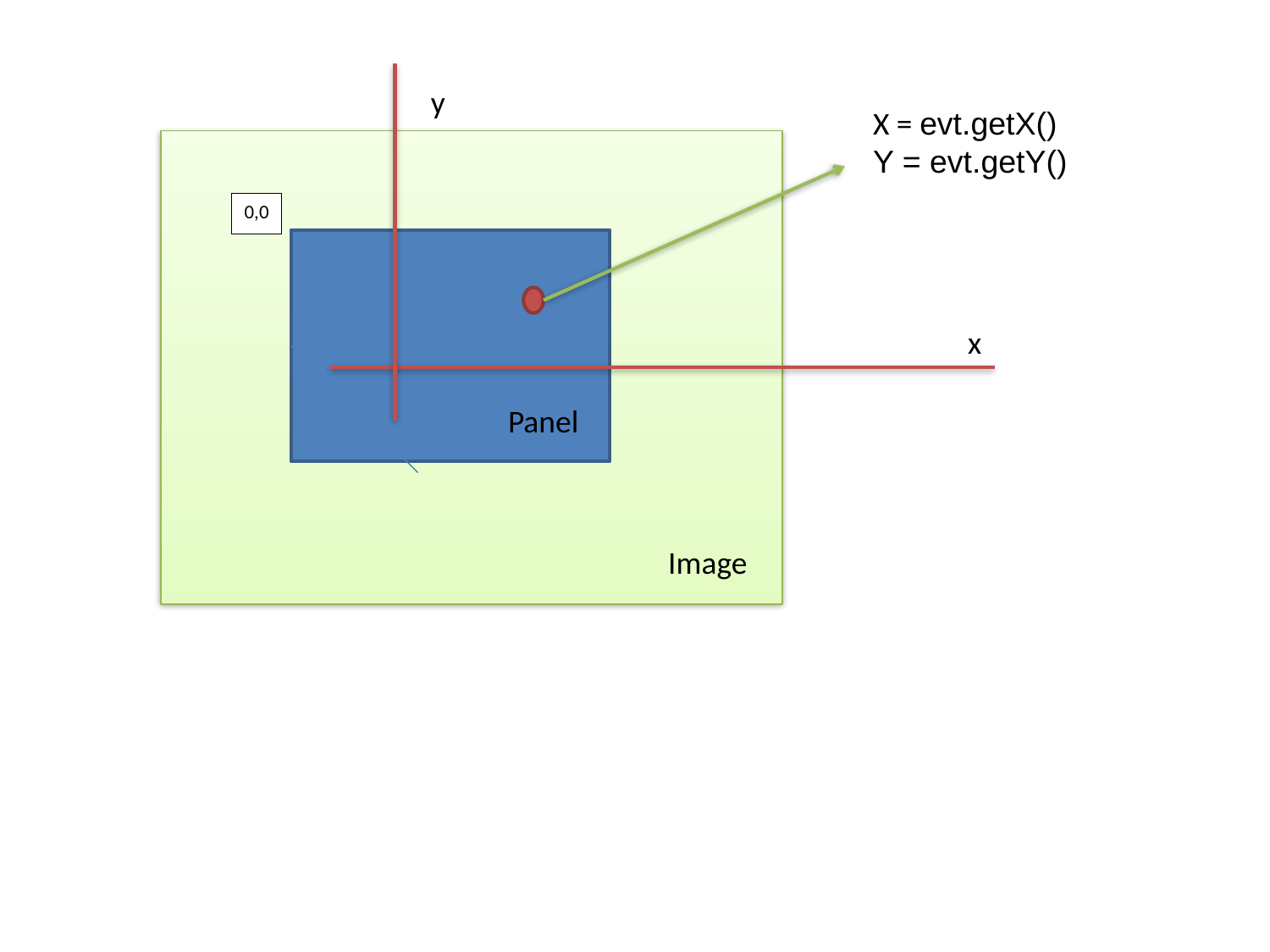

y
X = evt.getX()
Y = evt.getY()

0,0

x
Panel
Image